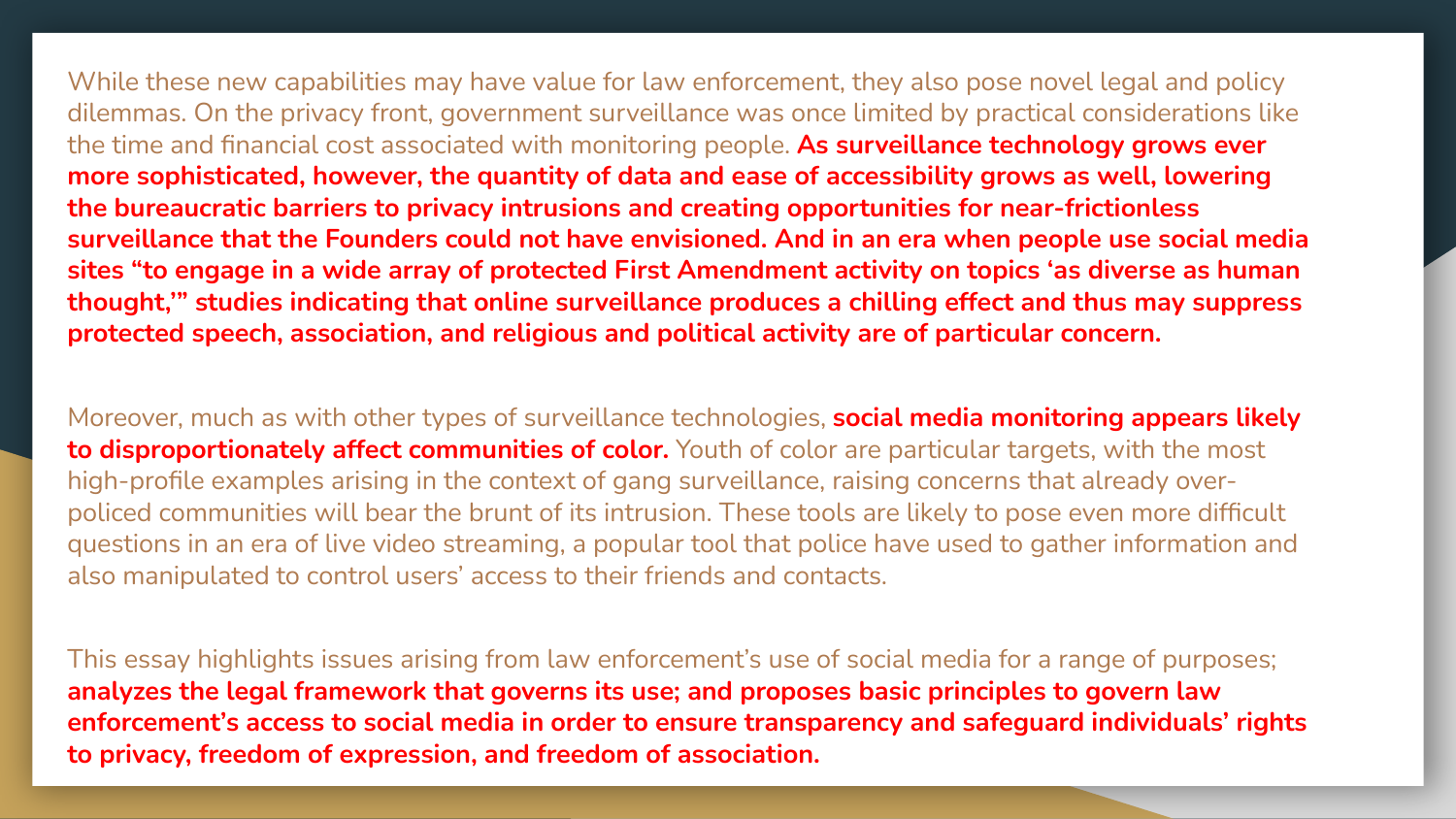

While these new capabilities may have value for law enforcement, they also pose novel legal and policy dilemmas. On the privacy front, government surveillance was once limited by practical considerations like the time and financial cost associated with monitoring people. As surveillance technology grows ever more sophisticated, however, the quantity of data and ease of accessibility grows as well, lowering the bureaucratic barriers to privacy intrusions and creating opportunities for near-frictionless surveillance that the Founders could not have envisioned. And in an era when people use social media sites “to engage in a wide array of protected First Amendment activity on topics ‘as diverse as human thought,’” studies indicating that online surveillance produces a chilling effect and thus may suppress protected speech, association, and religious and political activity are of particular concern.
Moreover, much as with other types of surveillance technologies, social media monitoring appears likely to disproportionately affect communities of color. Youth of color are particular targets, with the most high-profile examples arising in the context of gang surveillance, raising concerns that already over-policed communities will bear the brunt of its intrusion. These tools are likely to pose even more difficult questions in an era of live video streaming, a popular tool that police have used to gather information and also manipulated to control users’ access to their friends and contacts.
This essay highlights issues arising from law enforcement’s use of social media for a range of purposes; analyzes the legal framework that governs its use; and proposes basic principles to govern law enforcement’s access to social media in order to ensure transparency and safeguard individuals’ rights to privacy, freedom of expression, and freedom of association.